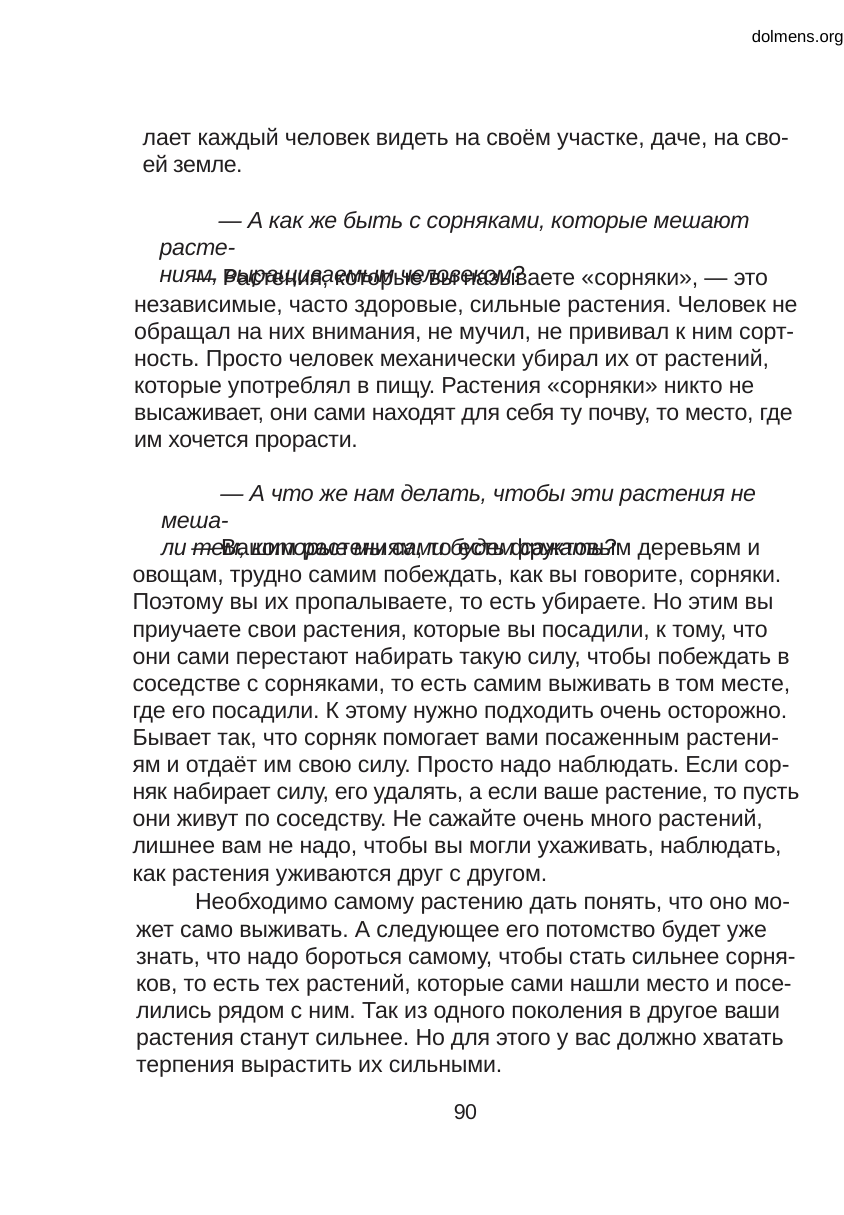

dolmens.org

лает каждый человек видеть на своём участке, даче, на сво-
ей земле.

— А как же быть с сорняками, которые мешают расте-
ниям, выращиваемым человеком?

— Растения, которые вы называете «сорняки», — это
независимые, часто здоровые, сильные растения. Человек не
обращал на них внимания, не мучил, не прививал к ним сорт-
ность. Просто человек механически убирал их от растений,
которые употреблял в пищу. Растения «сорняки» никто не
высаживает, они сами находят для себя ту почву, то место, где
им хочется прорасти.

— А что же нам делать, чтобы эти растения не меша-
ли тем, которые мы сами будем сажать?

— Вашим растениям, то есть фруктовым деревьям и
овощам, трудно самим побеждать, как вы говорите, сорняки.
Поэтому вы их пропалываете, то есть убираете. Но этим вы
приучаете свои растения, которые вы посадили, к тому, что
они сами перестают набирать такую силу, чтобы побеждать в
соседстве с сорняками, то есть самим выживать в том месте,
где его посадили. К этому нужно подходить очень осторожно.
Бывает так, что сорняк помогает вами посаженным растени-
ям и отдаёт им свою силу. Просто надо наблюдать. Если сор-
няк набирает силу, его удалять, а если ваше растение, то пусть
они живут по соседству. Не сажайте очень много растений,
лишнее вам не надо, чтобы вы могли ухаживать, наблюдать,
как растения уживаются друг с другом.

Необходимо самому растению дать понять, что оно мо-
жет само выживать. А следующее его потомство будет уже
знать, что надо бороться самому, чтобы стать сильнее сорня-
ков, то есть тех растений, которые сами нашли место и посе-
лились рядом с ним. Так из одного поколения в другое ваши
растения станут сильнее. Но для этого у вас должно хватать
терпения вырастить их сильными.

90